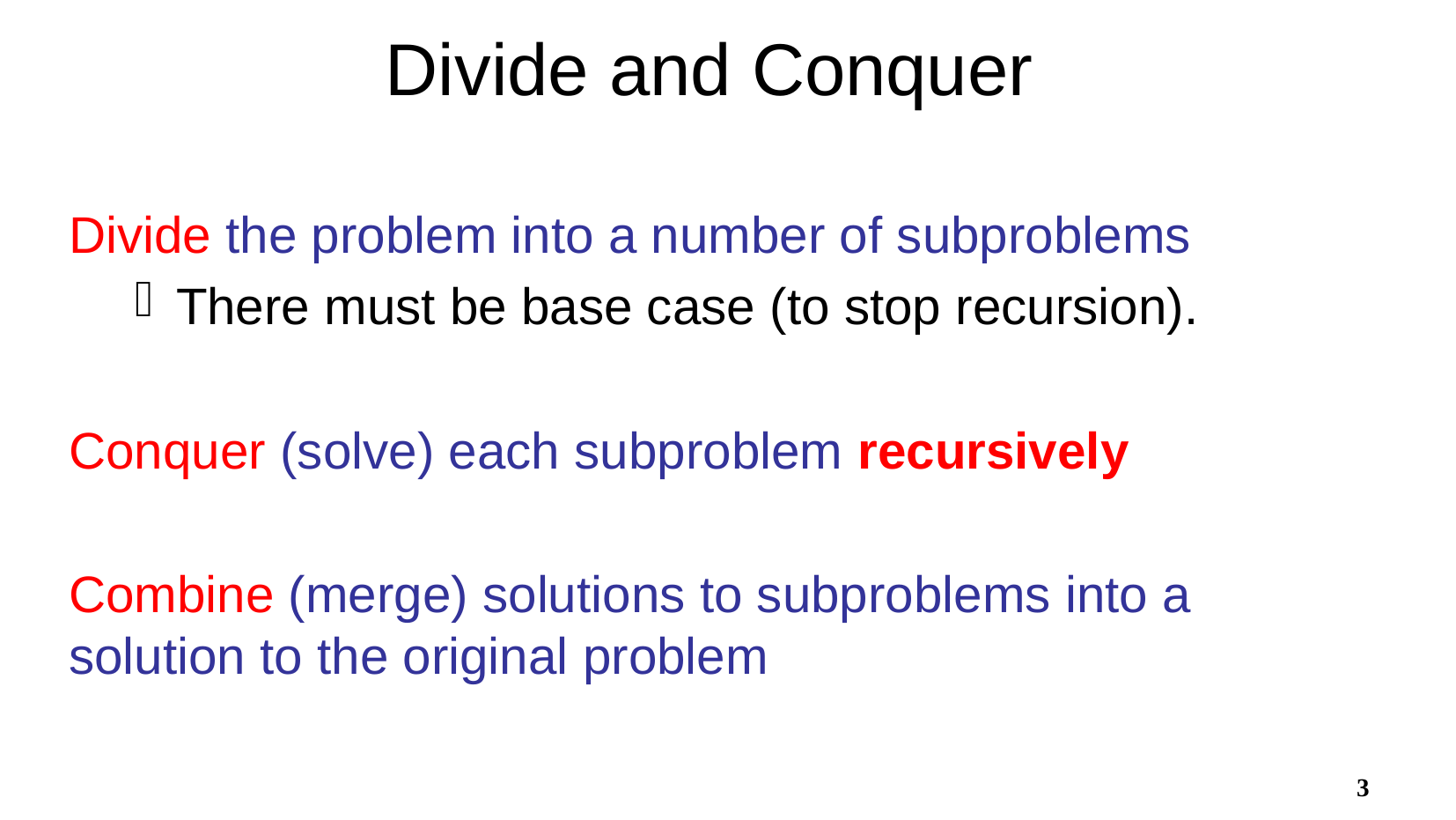

Divide and Conquer

Divide the problem into a number of subproblems
There must be base case (to stop recursion).

Conquer (solve) each subproblem recursively

Combine (merge) solutions to subproblems into a solution to the original problem

3